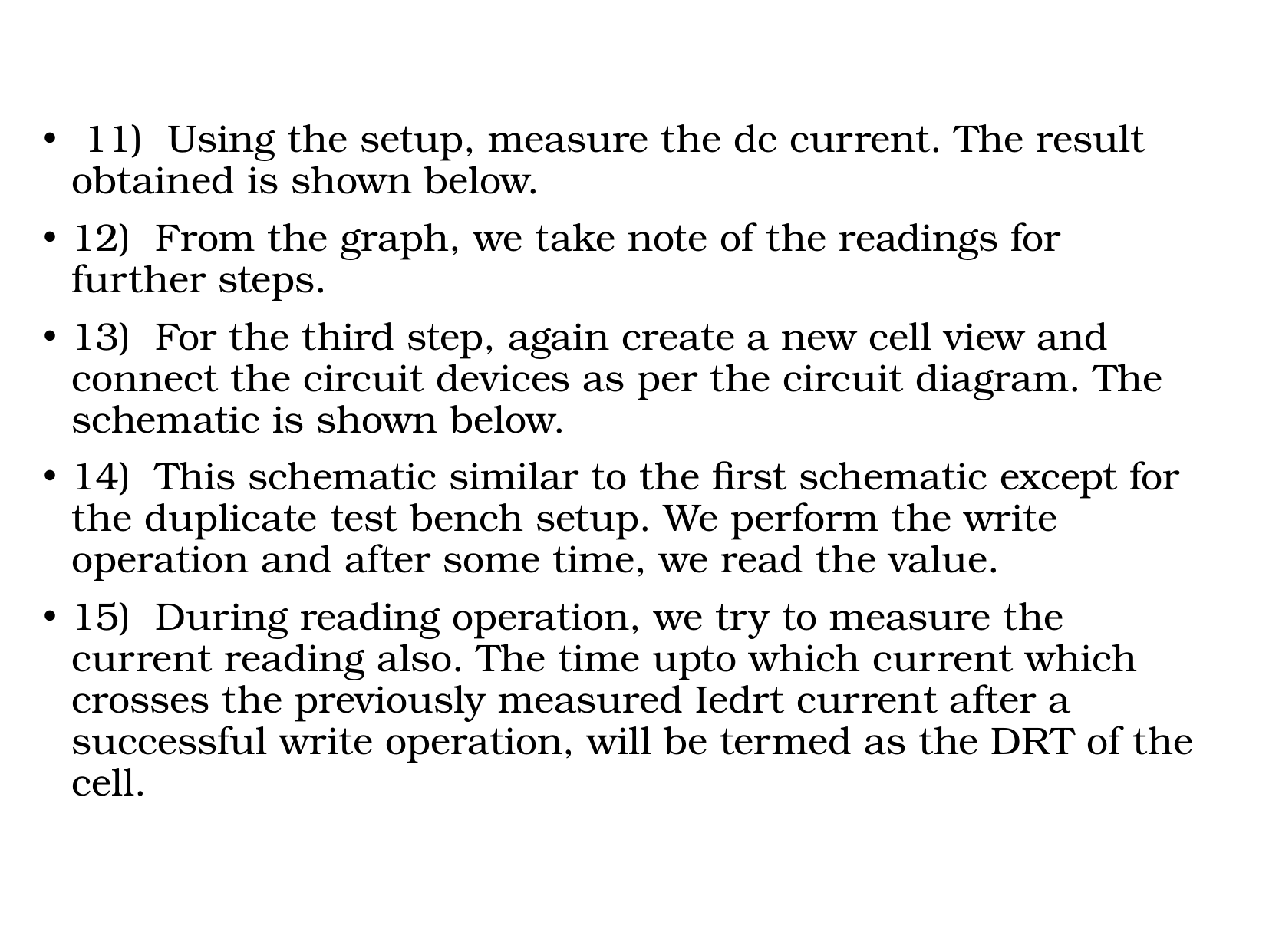

#
 11)  Using the setup, measure the dc current. The result obtained is shown below.
12)  From the graph, we take note of the readings for further steps.
13)  For the third step, again create a new cell view and connect the circuit devices as per the circuit diagram. The schematic is shown below.
14)  This schematic similar to the first schematic except for the duplicate test bench setup. We perform the write operation and after some time, we read the value.
15)  During reading operation, we try to measure the current reading also. The time upto which current which crosses the previously measured Iedrt current after a successful write operation, will be termed as the DRT of the cell.